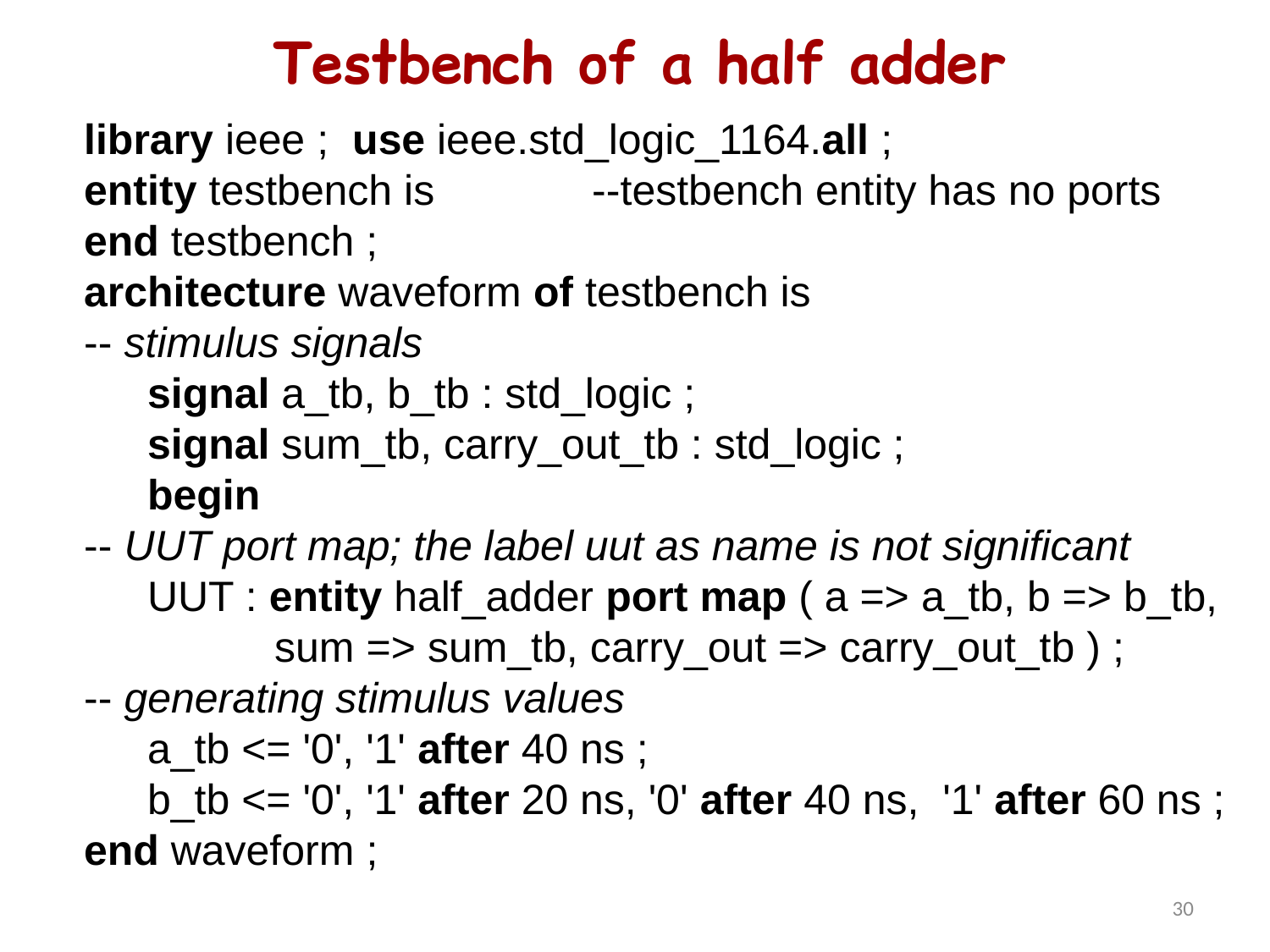

# Testbench of a half adder
library ieee ;  use ieee.std_logic_1164.all ;
entity testbench is  		--testbench entity has no ports
end testbench ;
architecture waveform of testbench is
-- stimulus signals
signal a_tb, b_tb : std_logic ;
signal sum_tb, carry_out_tb : std_logic ;
begin
-- UUT port map; the label uut as name is not significant
UUT : entity half_adder port map ( a => a_tb, b => b_tb,
	sum => sum_tb, carry_out => carry_out_tb ) ;
-- generating stimulus values
a_tb <= '0', '1' after 40 ns ;
b_tb <= '0', '1' after 20 ns, '0' after 40 ns,  '1' after 60 ns ;
end waveform ;
30